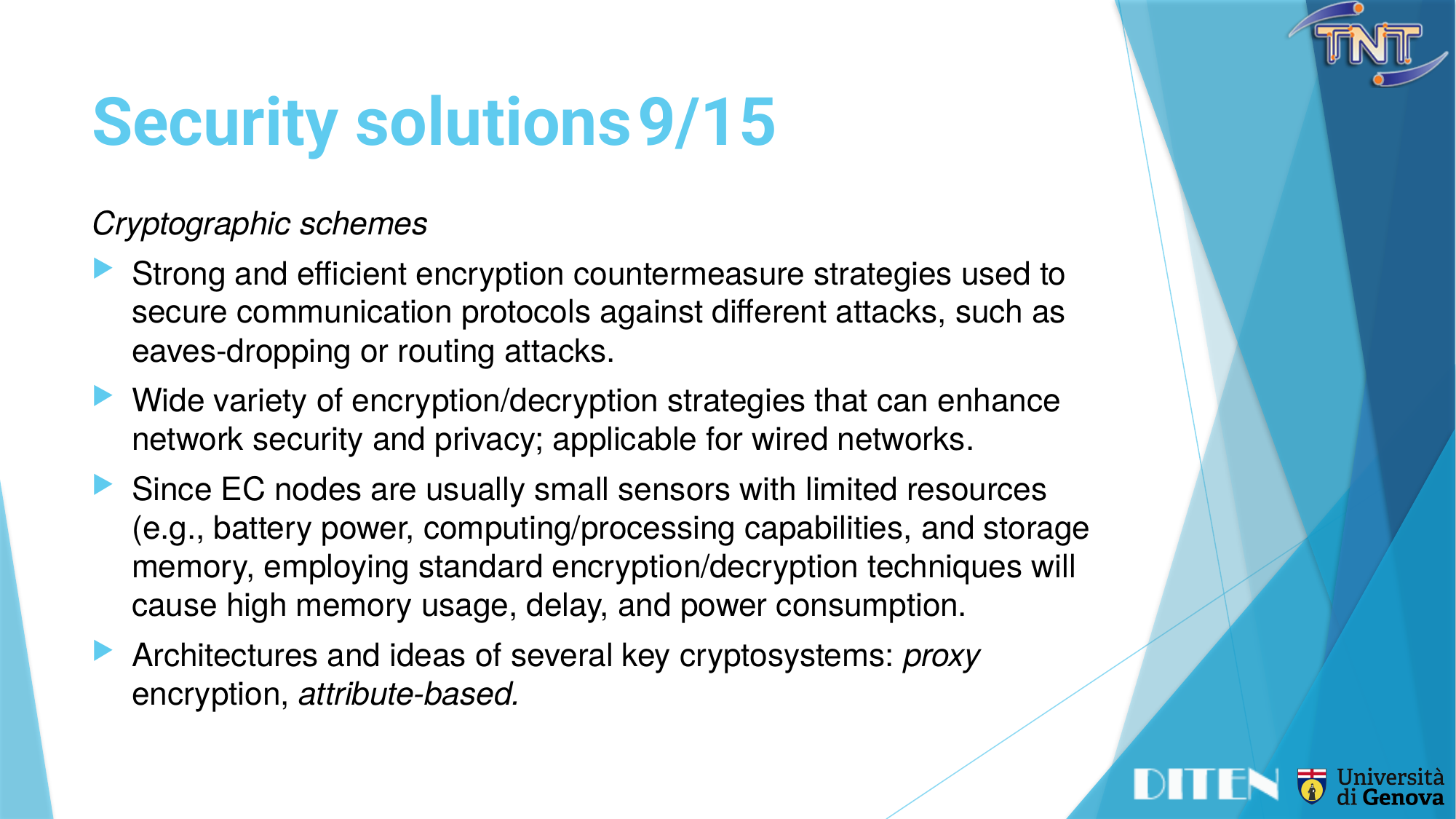

# Security solutions	9/15
Cryptographic schemes
Strong and efficient encryption countermeasure strategies used to secure communication protocols against different attacks, such as eaves-dropping or routing attacks.
Wide variety of encryption/decryption strategies that can enhance network security and privacy; applicable for wired networks.
Since EC nodes are usually small sensors with limited resources (e.g., battery power, computing/processing capabilities, and storage memory, employing standard encryption/decryption techniques will cause high memory usage, delay, and power consumption.
Architectures and ideas of several key cryptosystems: proxy encryption, attribute-based.